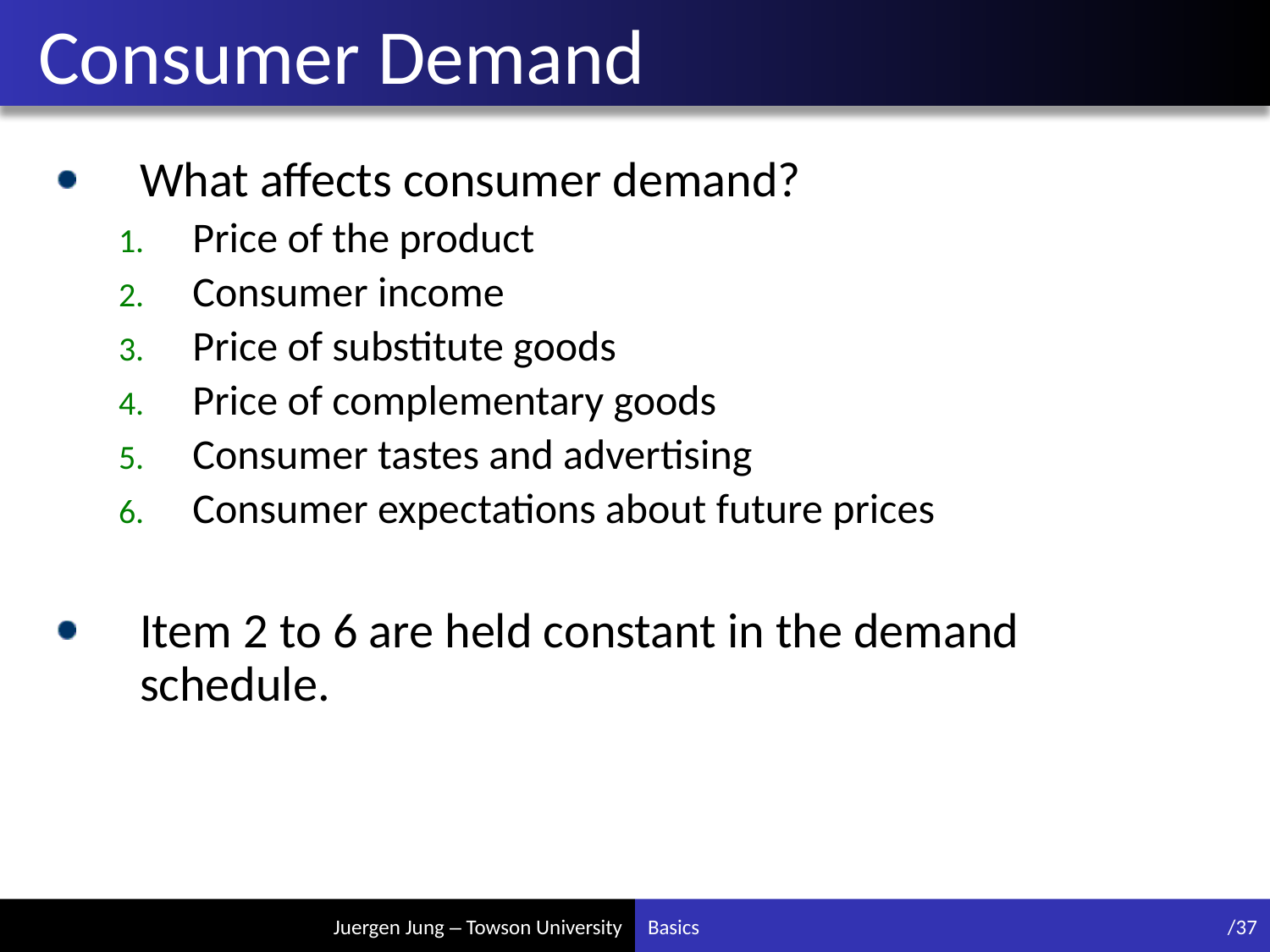

# Consumer Demand
What affects consumer demand?
Price of the product
Consumer income
Price of substitute goods
Price of complementary goods
Consumer tastes and advertising
Consumer expectations about future prices

Item 2 to 6 are held constant in the demand schedule.
Basics
/37